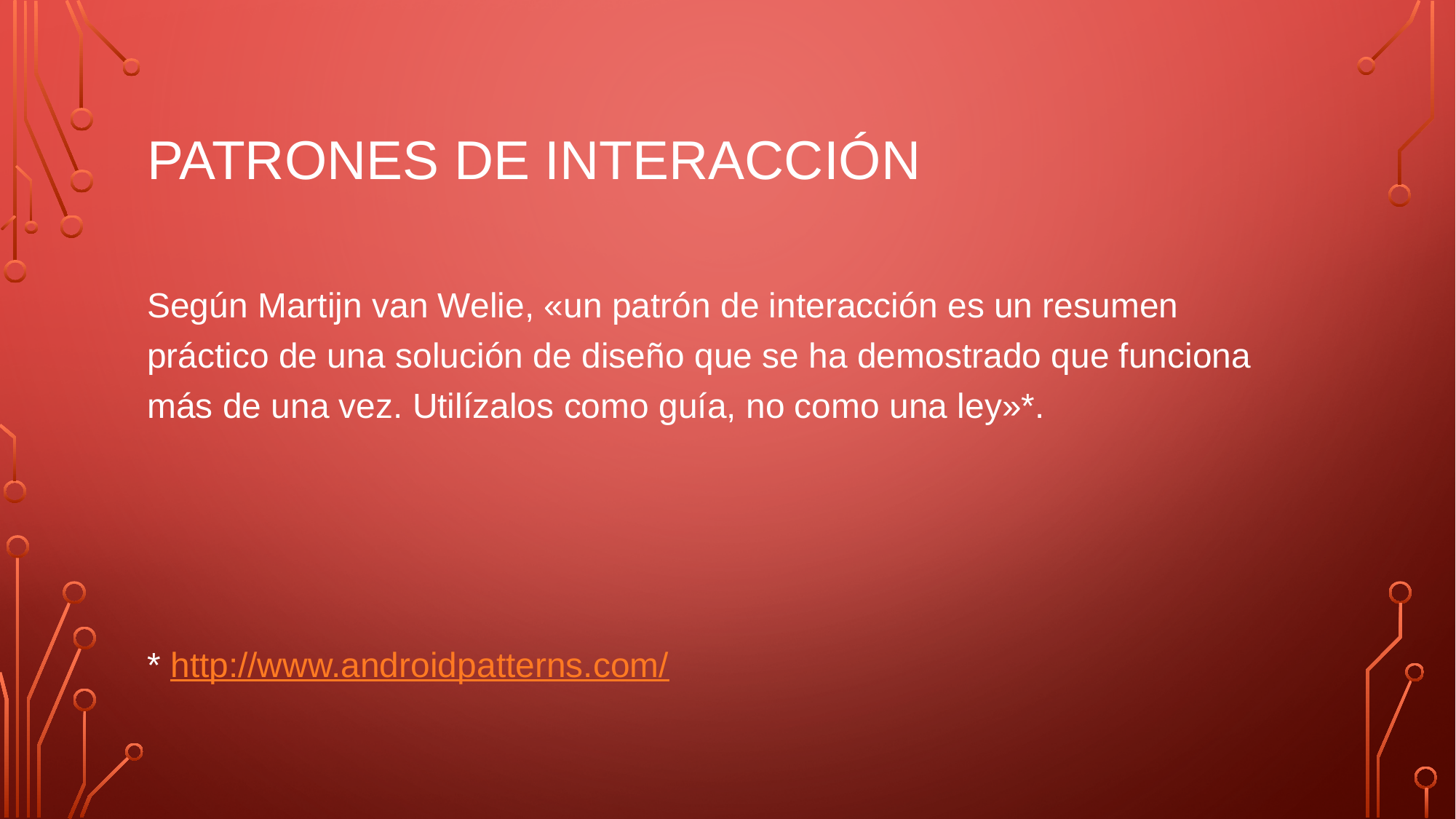

# Patrones de interacción
Según Martijn van Welie, «un patrón de interacción es un resumen práctico de una solución de diseño que se ha demostrado que funciona más de una vez. Utilízalos como guía, no como una ley»*.

* http://www.androidpatterns.com/